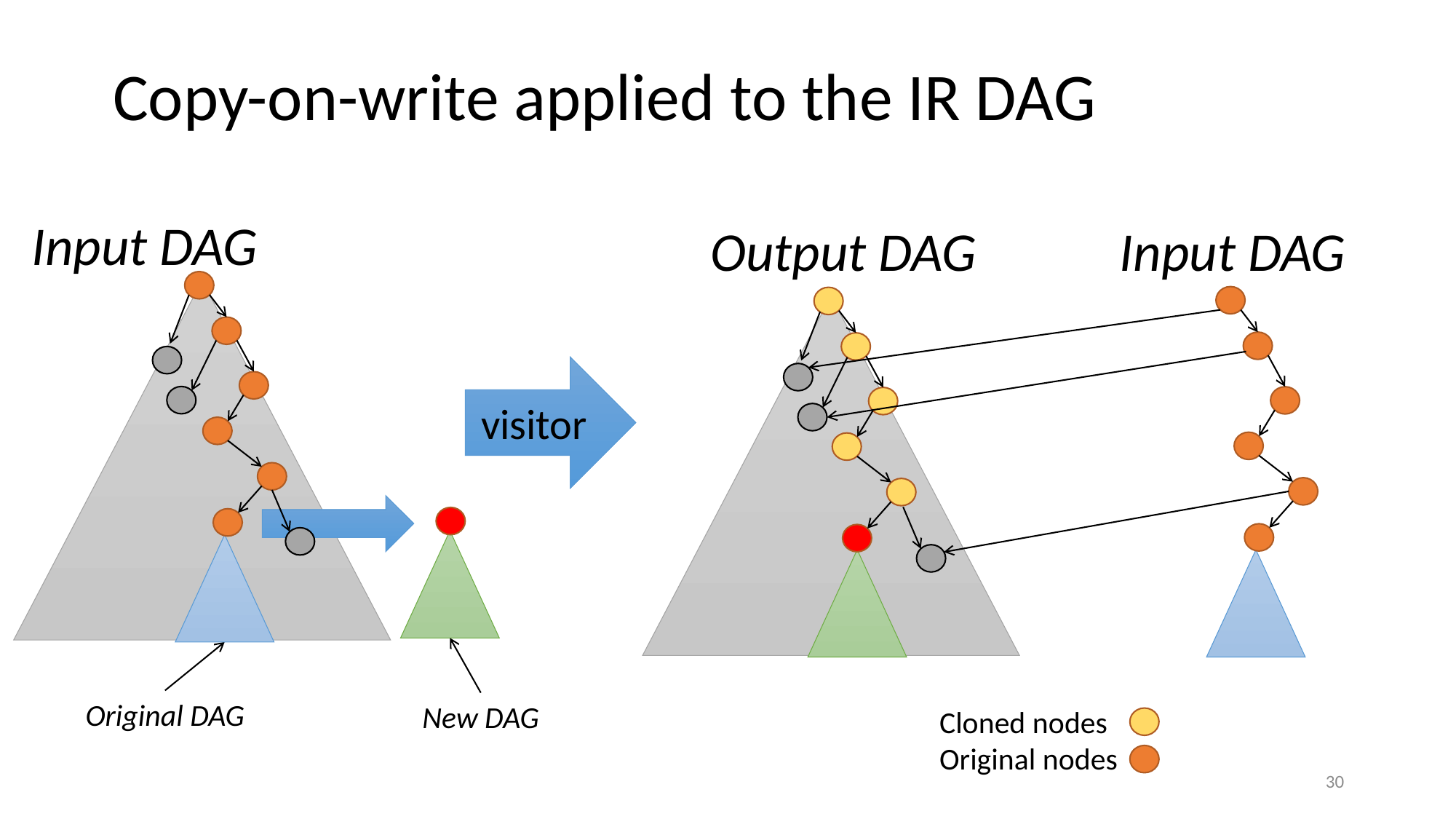

# Copy-on-write applied to the IR DAG
Input DAG
Output DAG
Input DAG

visitor

Original DAG
New DAG
Cloned nodes
Original nodes

30